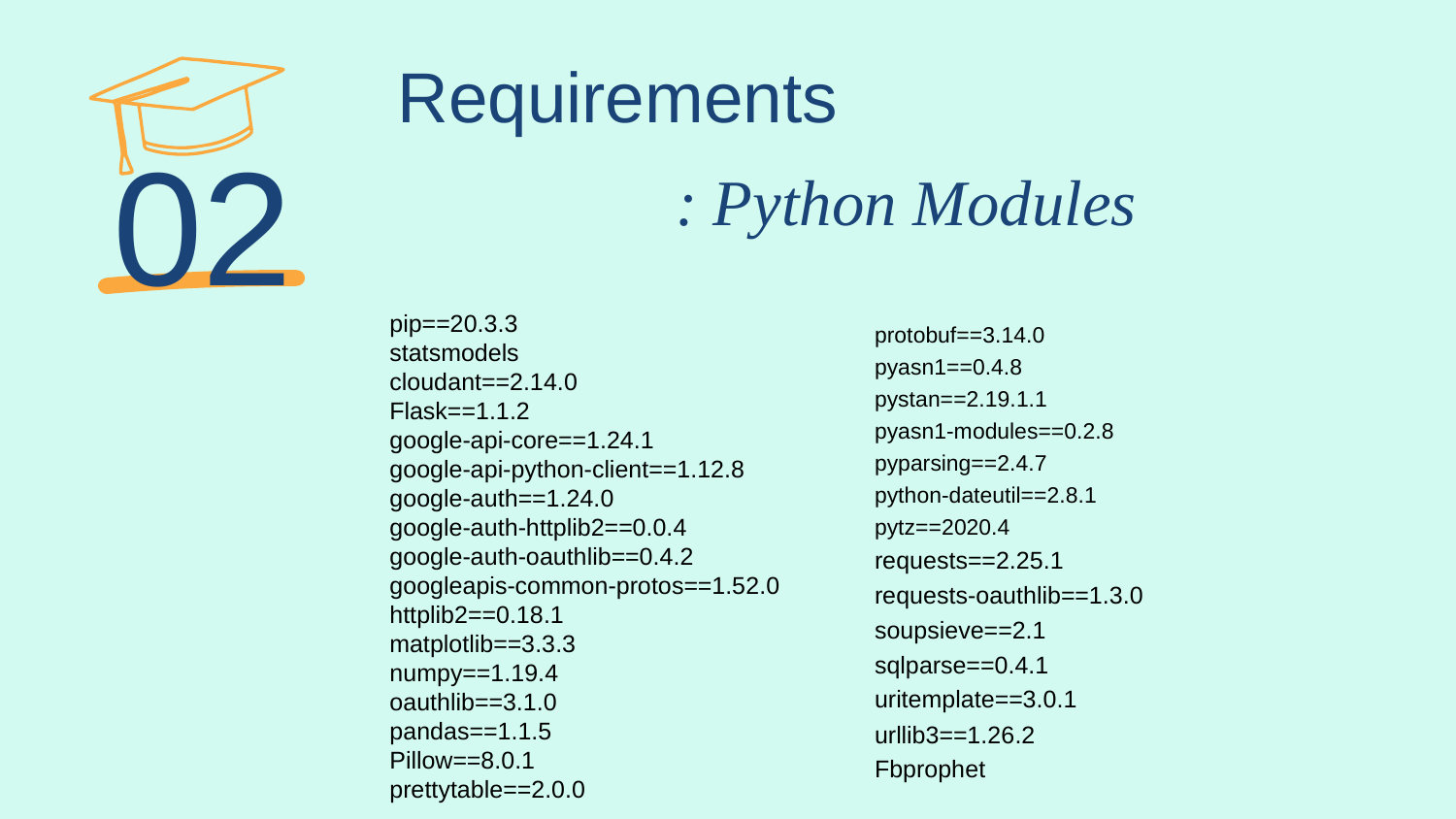

# Requirements
02
: Python Modules

pip==20.3.3
statsmodels
cloudant==2.14.0
Flask==1.1.2
google-api-core==1.24.1
google-api-python-client==1.12.8
google-auth==1.24.0
google-auth-httplib2==0.0.4
google-auth-oauthlib==0.4.2
googleapis-common-protos==1.52.0
httplib2==0.18.1
matplotlib==3.3.3
numpy==1.19.4
oauthlib==3.1.0
pandas==1.1.5
Pillow==8.0.1
prettytable==2.0.0

protobuf==3.14.0
pyasn1==0.4.8
pystan==2.19.1.1
pyasn1-modules==0.2.8
pyparsing==2.4.7
python-dateutil==2.8.1
pytz==2020.4
requests==2.25.1
requests-oauthlib==1.3.0
soupsieve==2.1
sqlparse==0.4.1
uritemplate==3.0.1
urllib3==1.26.2
Fbprophet